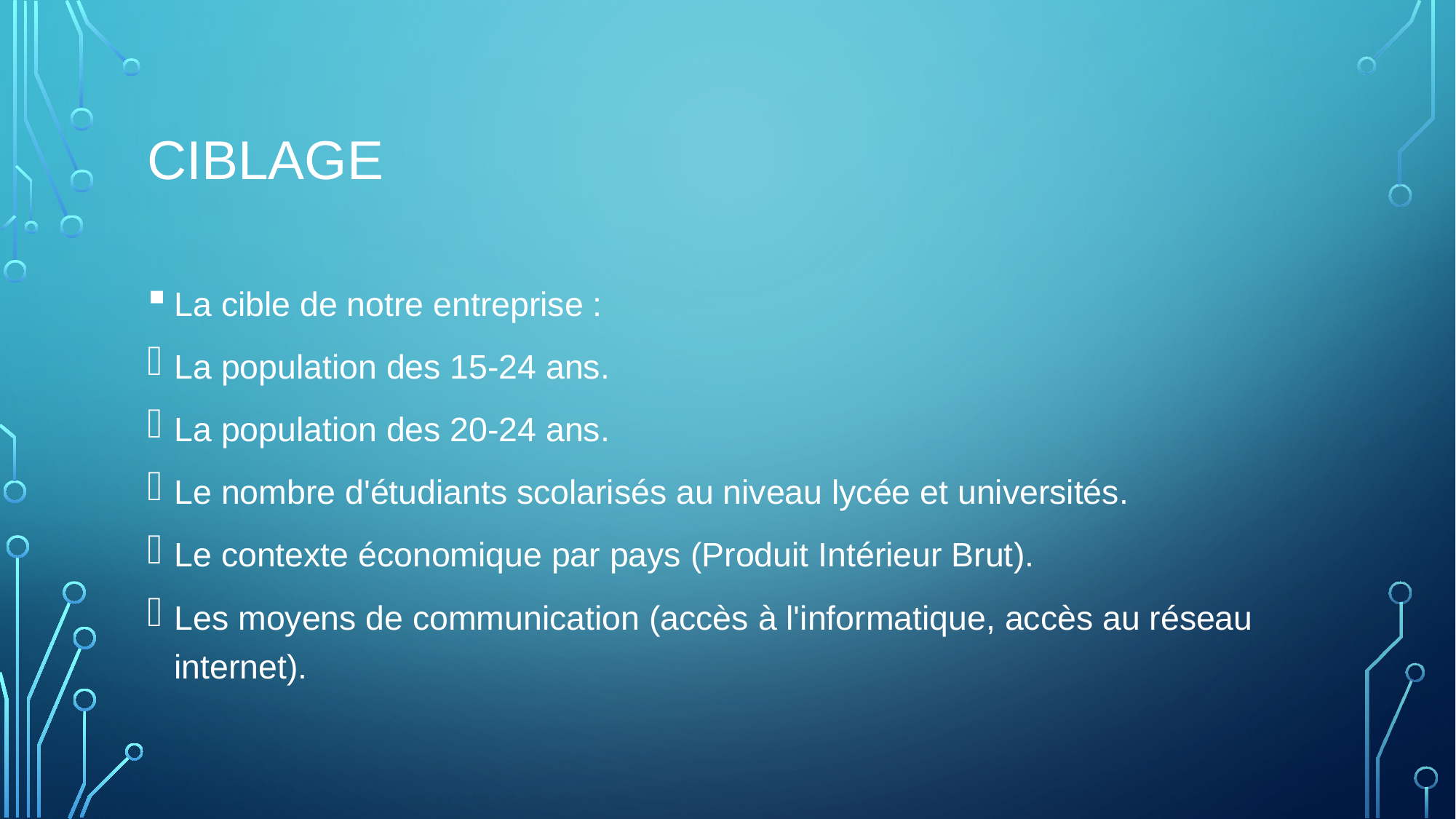

# CIBLAGE
La cible de notre entreprise :
La population des 15-24 ans.
La population des 20-24 ans.
Le nombre d'étudiants scolarisés au niveau lycée et universités.
Le contexte économique par pays (Produit Intérieur Brut).
Les moyens de communication (accès à l'informatique, accès au réseau internet).